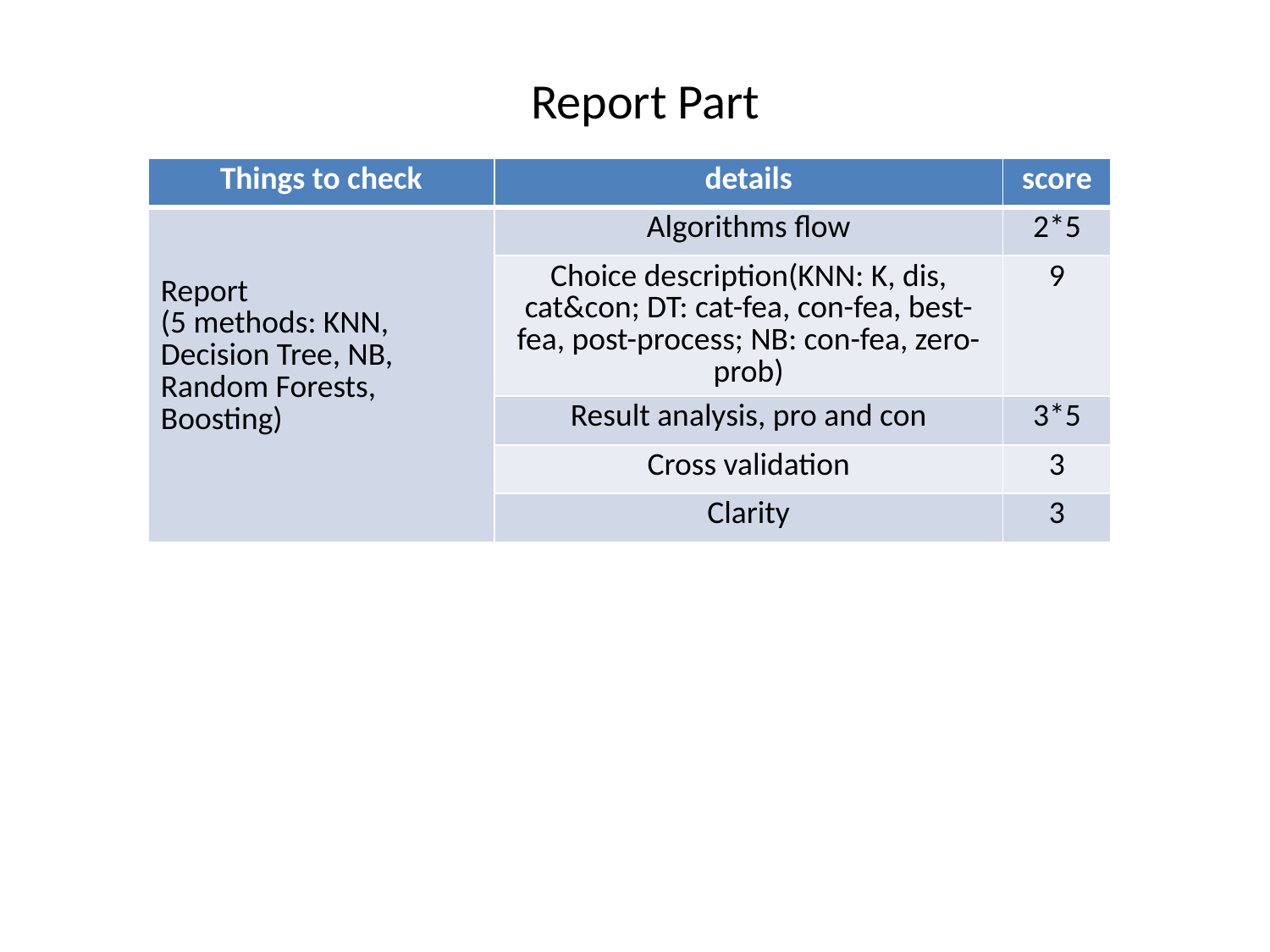

Report Part
| Things to check | details | score |
| --- | --- | --- |
| Report (5 methods: KNN, Decision Tree, NB, Random Forests, Boosting) | Algorithms flow | 2\*5 |
|  | Choice description(KNN: K, dis, cat&con; DT: cat-fea, con-fea, best-fea, post-process; NB: con-fea, zero-prob) | 9 |
|  | Result analysis, pro and con | 3\*5 |
|  | Cross validation | 3 |
|  | Clarity | 3 |